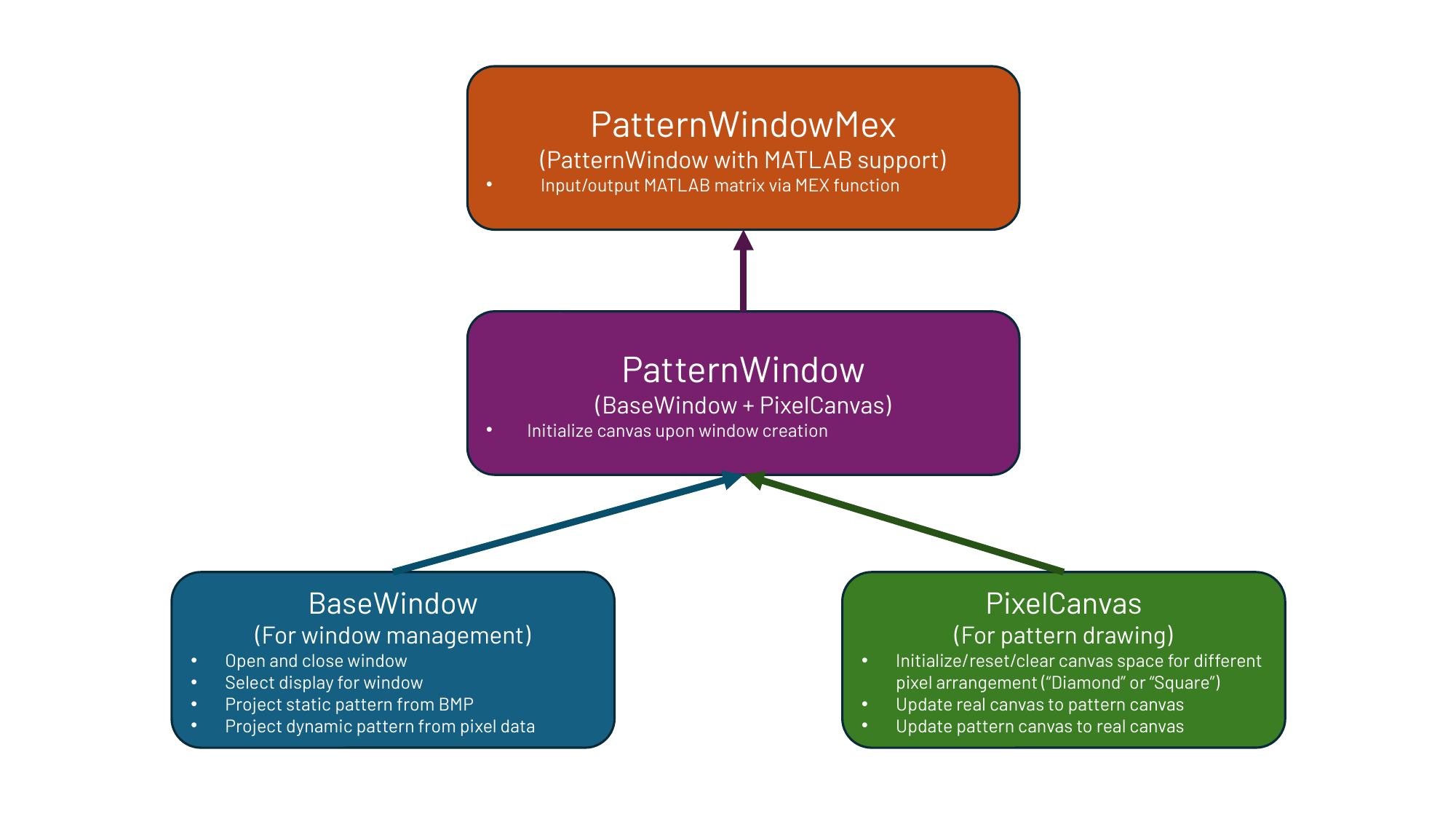

PatternWindowMex
(PatternWindow with MATLAB support)
Input/output MATLAB matrix via MEX function
PatternWindow
(BaseWindow + PixelCanvas)
Initialize canvas upon window creation
BaseWindow
(For window management)
Open and close window
Select display for window
Project static pattern from BMP
Project dynamic pattern from pixel data
PixelCanvas
(For pattern drawing)
Initialize/reset/clear canvas space for different pixel arrangement (“Diamond” or “Square”)
Update real canvas to pattern canvas
Update pattern canvas to real canvas